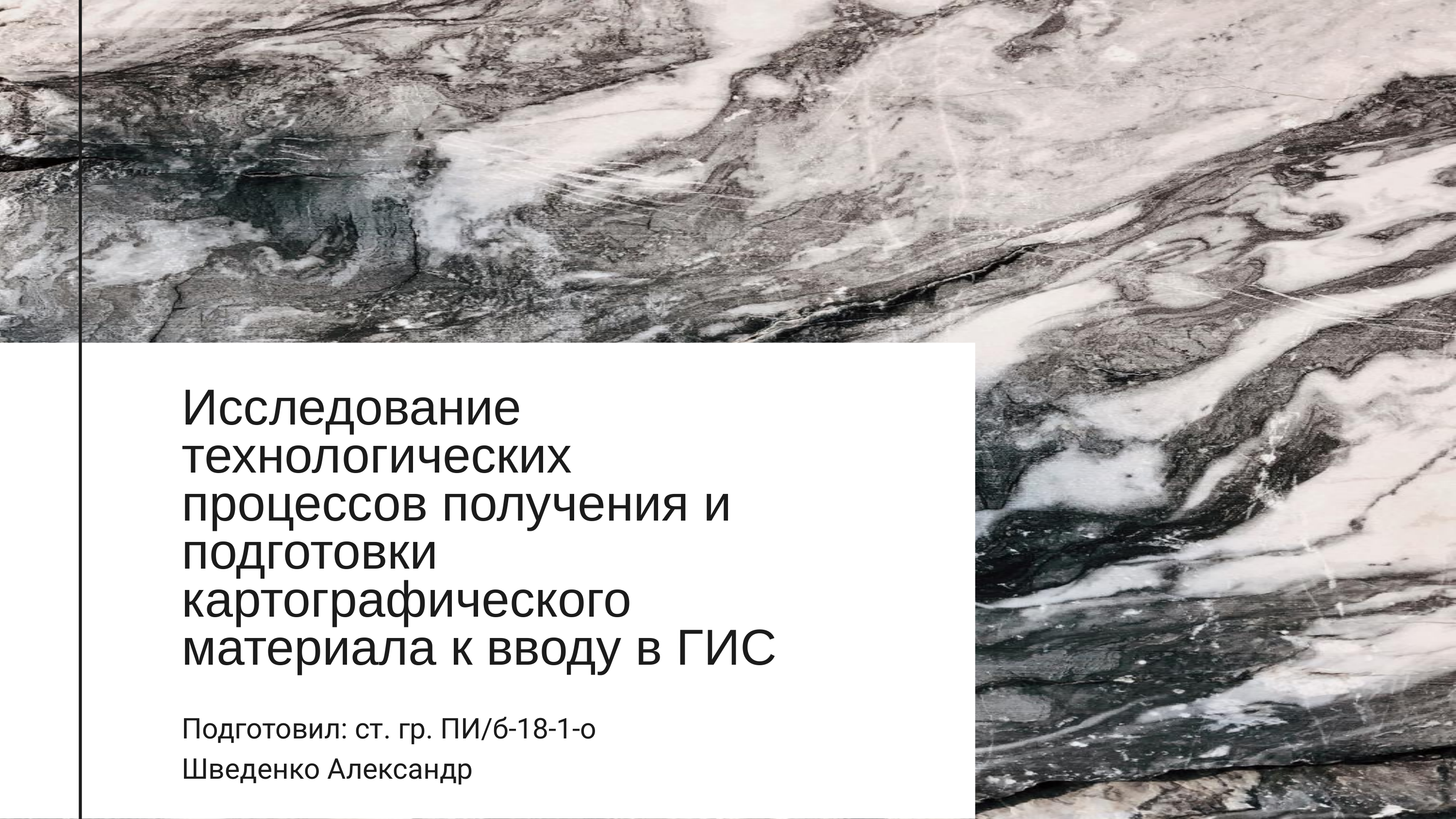

Исследование технологических процессов получения и подготовки картографического материала к вводу в ГИС
Подготовил: ст. гр. ПИ/б-18-1-о Шведенко Александр